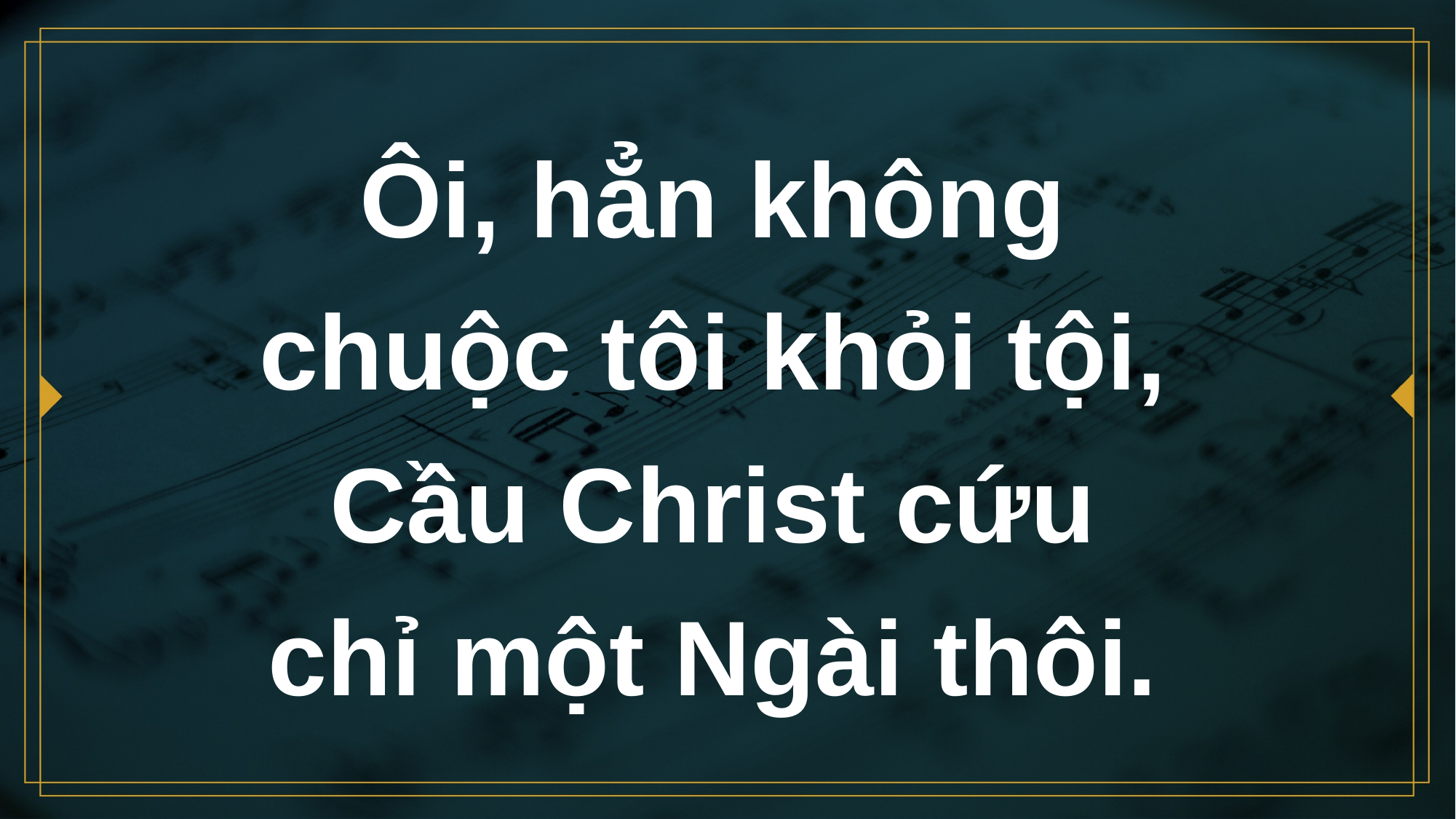

# Ôi, hẳn không chuộc tôi khỏi tội, Cầu Christ cứu chỉ một Ngài thôi.